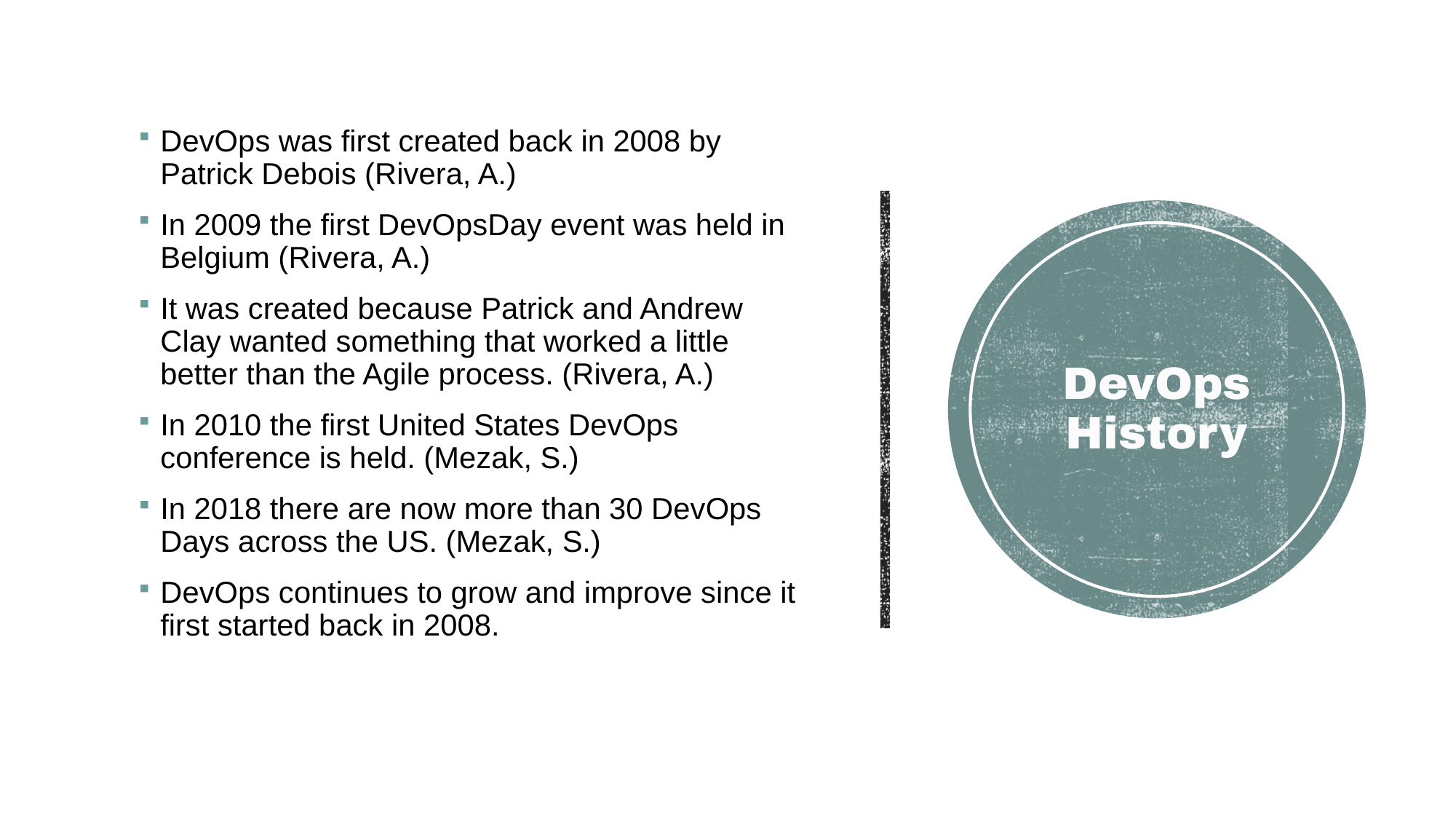

DevOps was first created back in 2008 by Patrick Debois (Rivera, A.)
In 2009 the first DevOpsDay event was held in Belgium (Rivera, A.)
It was created because Patrick and Andrew Clay wanted something that worked a little better than the Agile process. (Rivera, A.)
In 2010 the first United States DevOps conference is held. (Mezak, S.)
In 2018 there are now more than 30 DevOps Days across the US. (Mezak, S.)
DevOps continues to grow and improve since it first started back in 2008.

# DevOps History